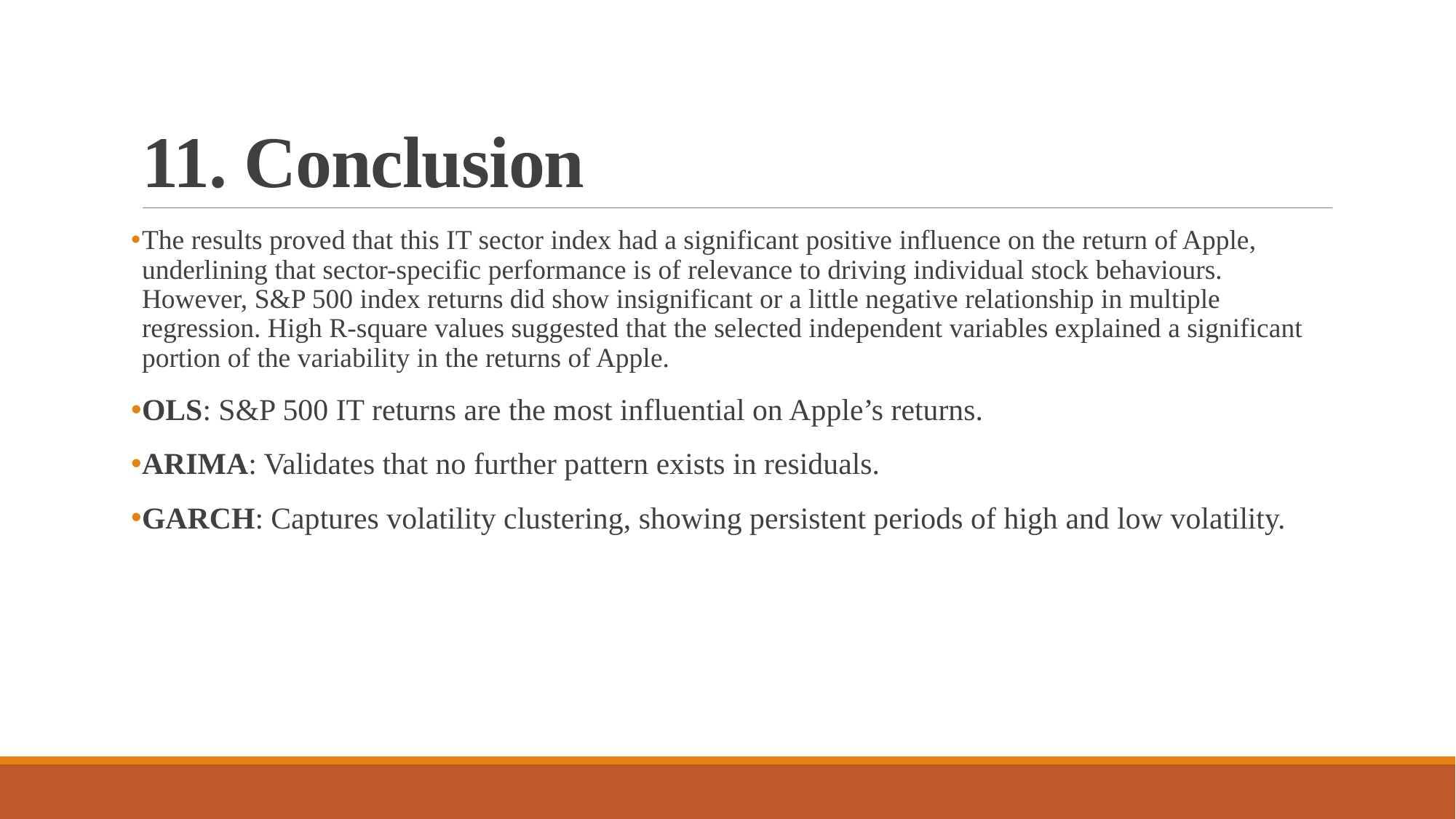

# 11. Conclusion
The results proved that this IT sector index had a significant positive influence on the return of Apple, underlining that sector-specific performance is of relevance to driving individual stock behaviours. However, S&P 500 index returns did show insignificant or a little negative relationship in multiple regression. High R-square values suggested that the selected independent variables explained a significant portion of the variability in the returns of Apple.
OLS: S&P 500 IT returns are the most influential on Apple’s returns.
ARIMA: Validates that no further pattern exists in residuals.
GARCH: Captures volatility clustering, showing persistent periods of high and low volatility.